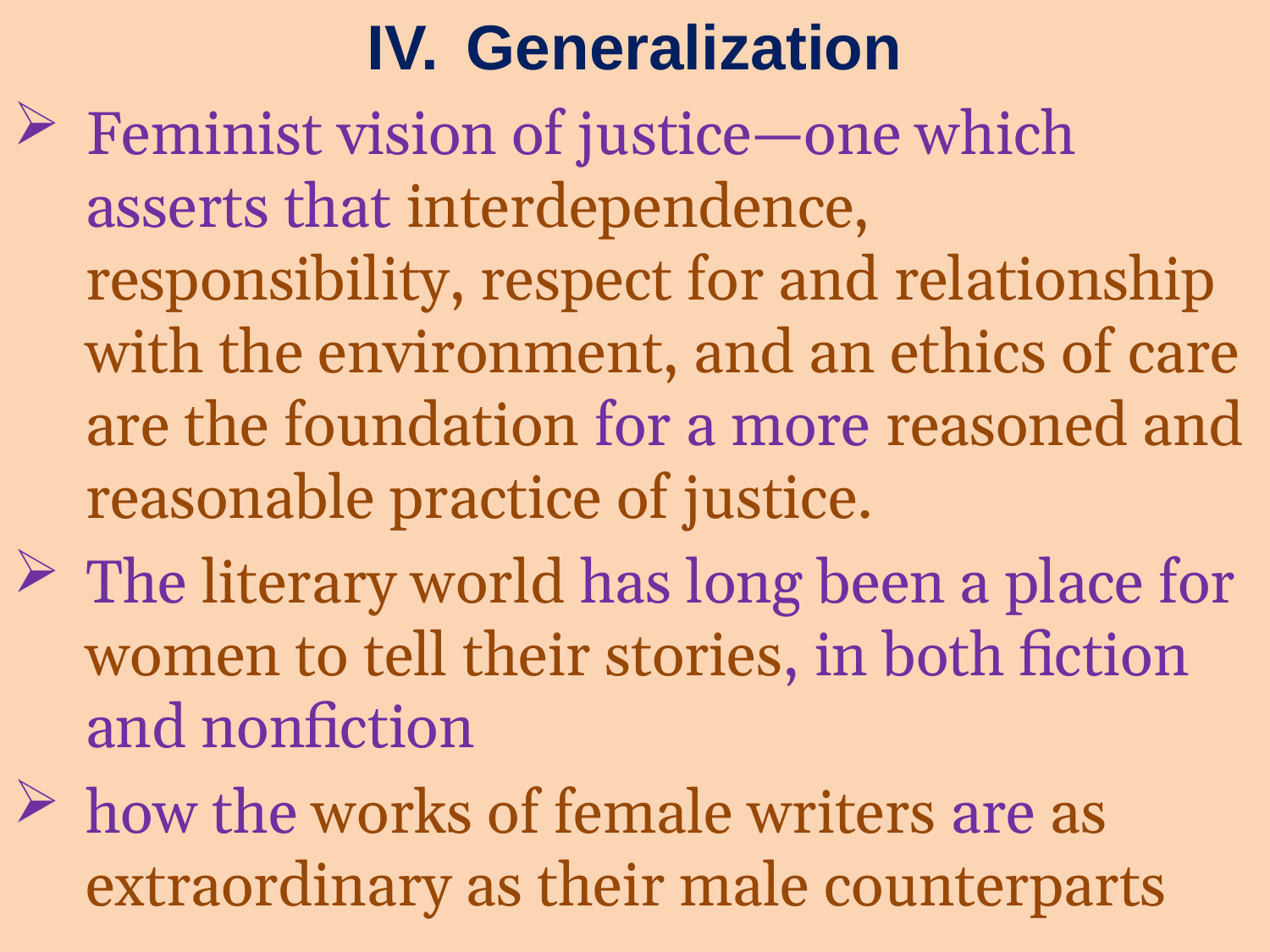

IV.	Generalization
Feminist vision of justice—one which asserts that interdependence, responsibility, respect for and relationship with the environment, and an ethics of care are the foundation for a more reasoned and reasonable practice of justice.
The literary world has long been a place for women to tell their stories, in both fiction and nonfiction
how the works of female writers are as extraordinary as their male counterparts